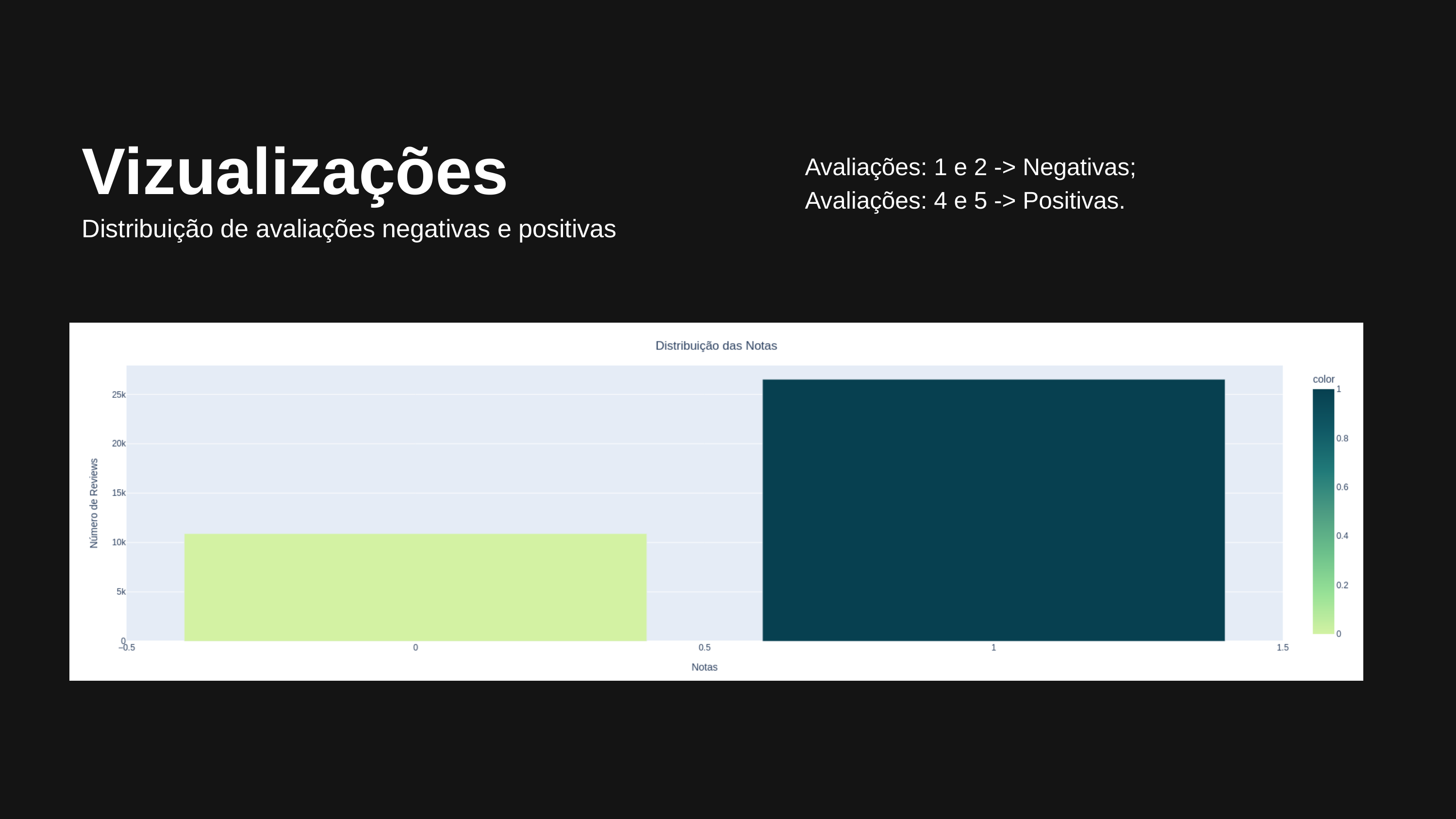

Vizualizações

Avaliações: 1 e 2 -> Negativas;
Avaliações: 4 e 5 -> Positivas.
Distribuição de avaliações negativas e positivas